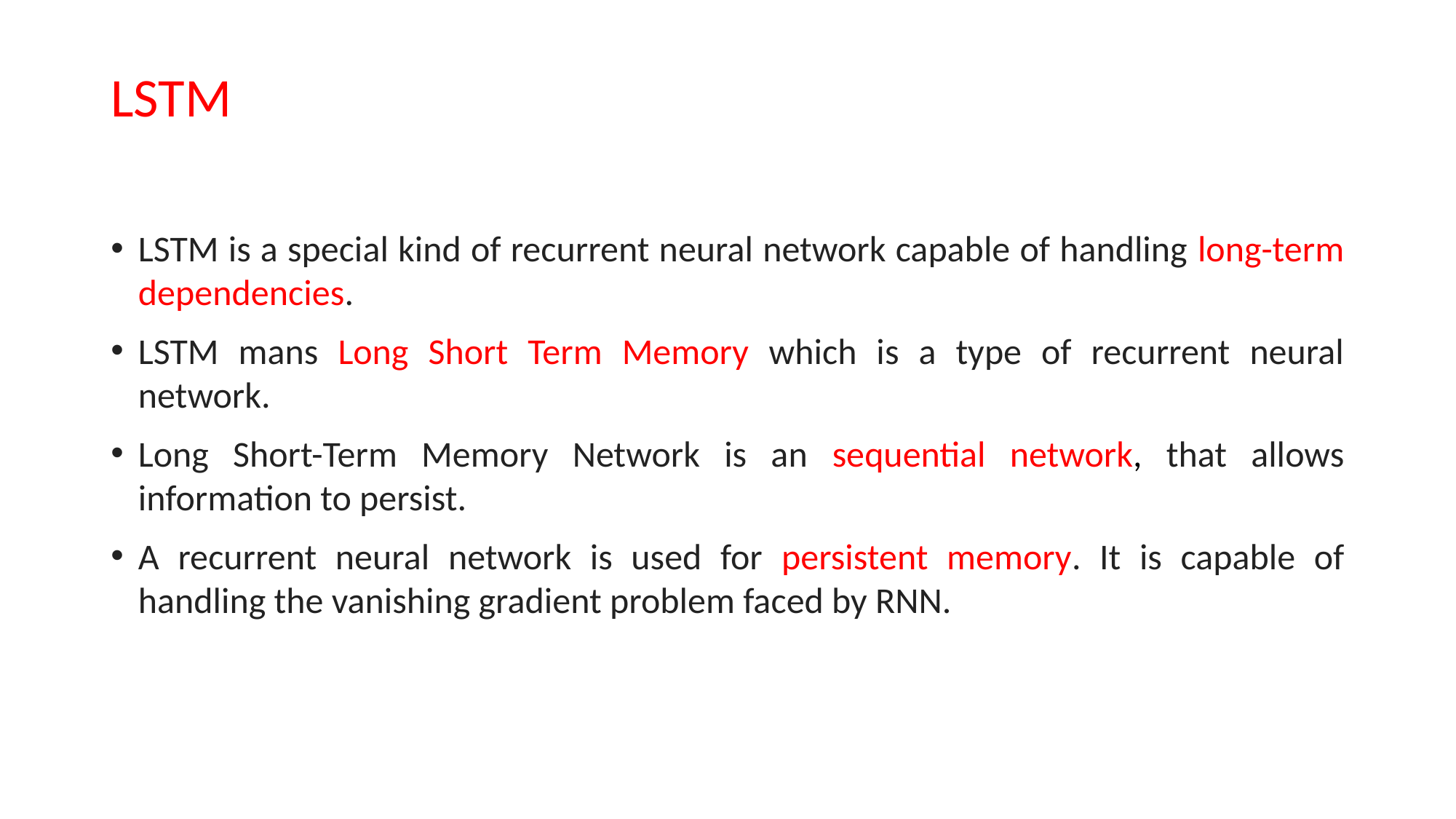

# LSTM
LSTM is a special kind of recurrent neural network capable of handling long-term dependencies.
LSTM mans Long Short Term Memory which is a type of recurrent neural network.
Long Short-Term Memory Network is an sequential network, that allows information to persist.
A recurrent neural network is used for persistent memory. It is capable of handling the vanishing gradient problem faced by RNN.